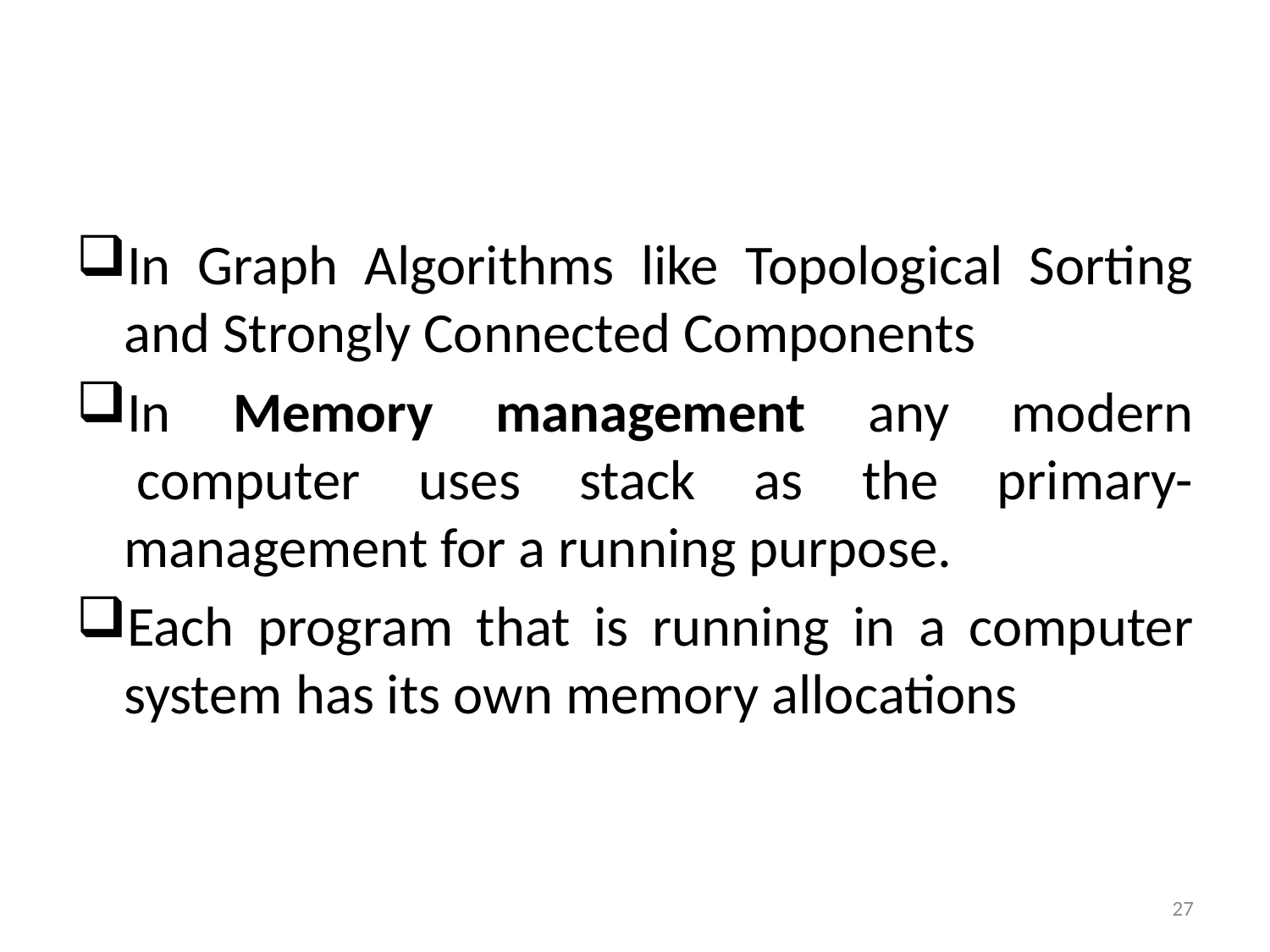

#
In Graph Algorithms like Topological Sorting and Strongly Connected Components
In Memory management any modern  computer uses stack as the primary-management for a running purpose.
Each program that is running in a computer system has its own memory allocations

27